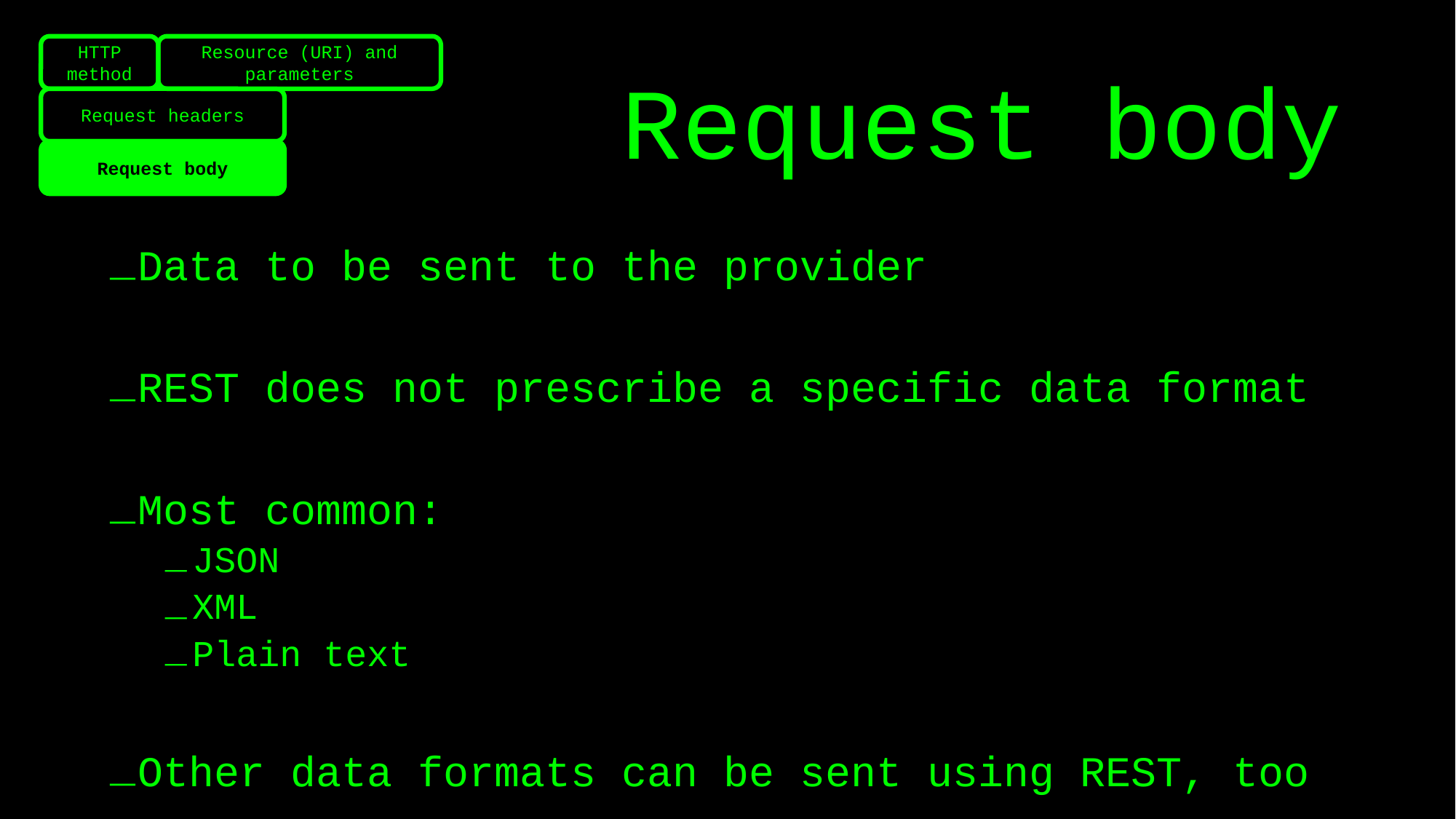

HTTP method
Resource (URI) and parameters
Request body
Request headers
Request body
Data to be sent to the provider

REST does not prescribe a specific data format

Most common:
JSON
XML
Plain text

Other data formats can be sent using REST, too